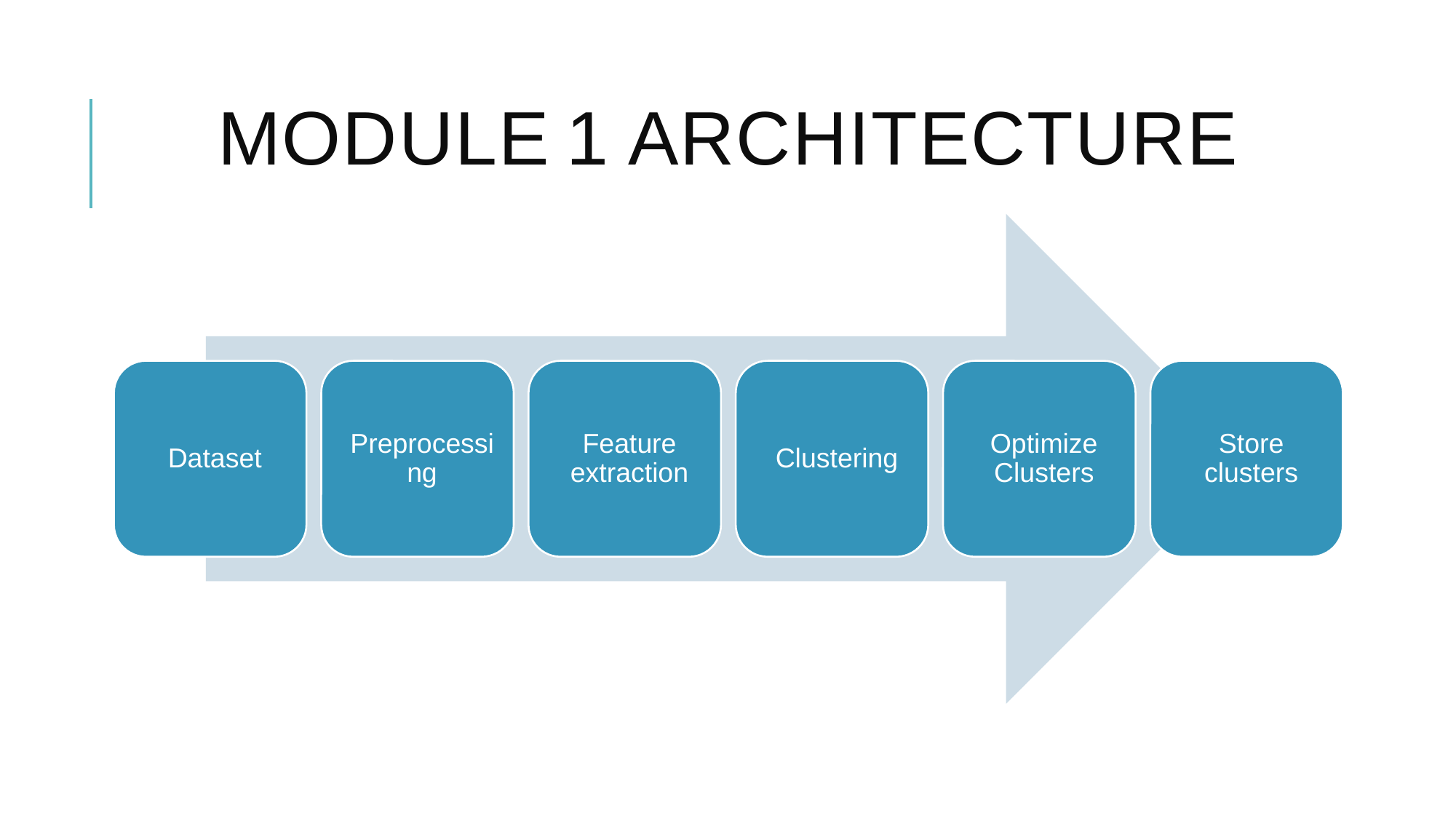

Module 1 Architecture
Dataset
Preprocessing
Feature extraction
Clustering
Optimize Clusters
Store clusters